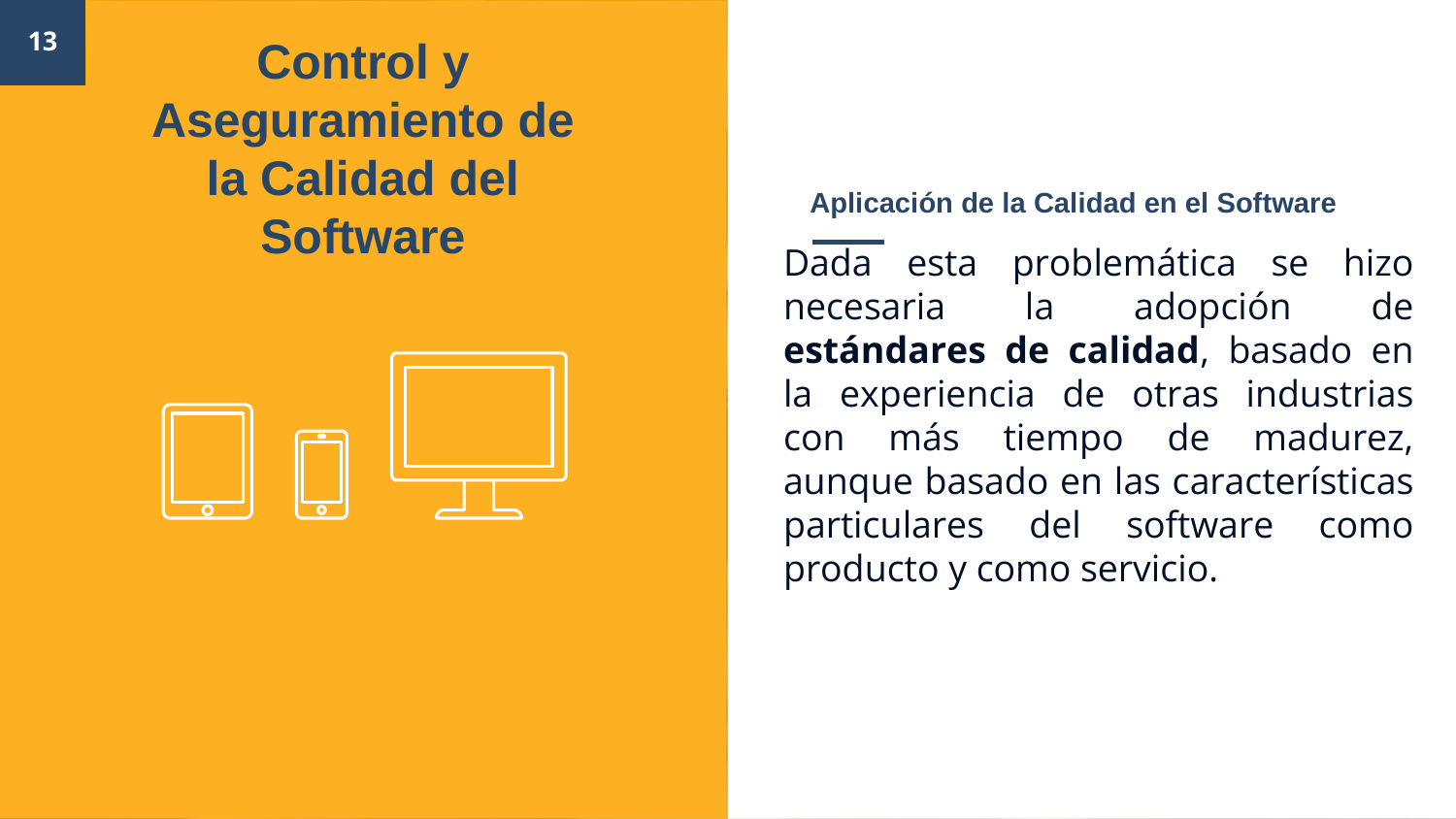

13

Control y Aseguramiento de la Calidad del Software

# Aplicación de la Calidad en el Software
Dada esta problemática se hizo necesaria la adopción de estándares de calidad, basado en la experiencia de otras industrias con más tiempo de madurez, aunque basado en las características particulares del software como producto y como servicio.